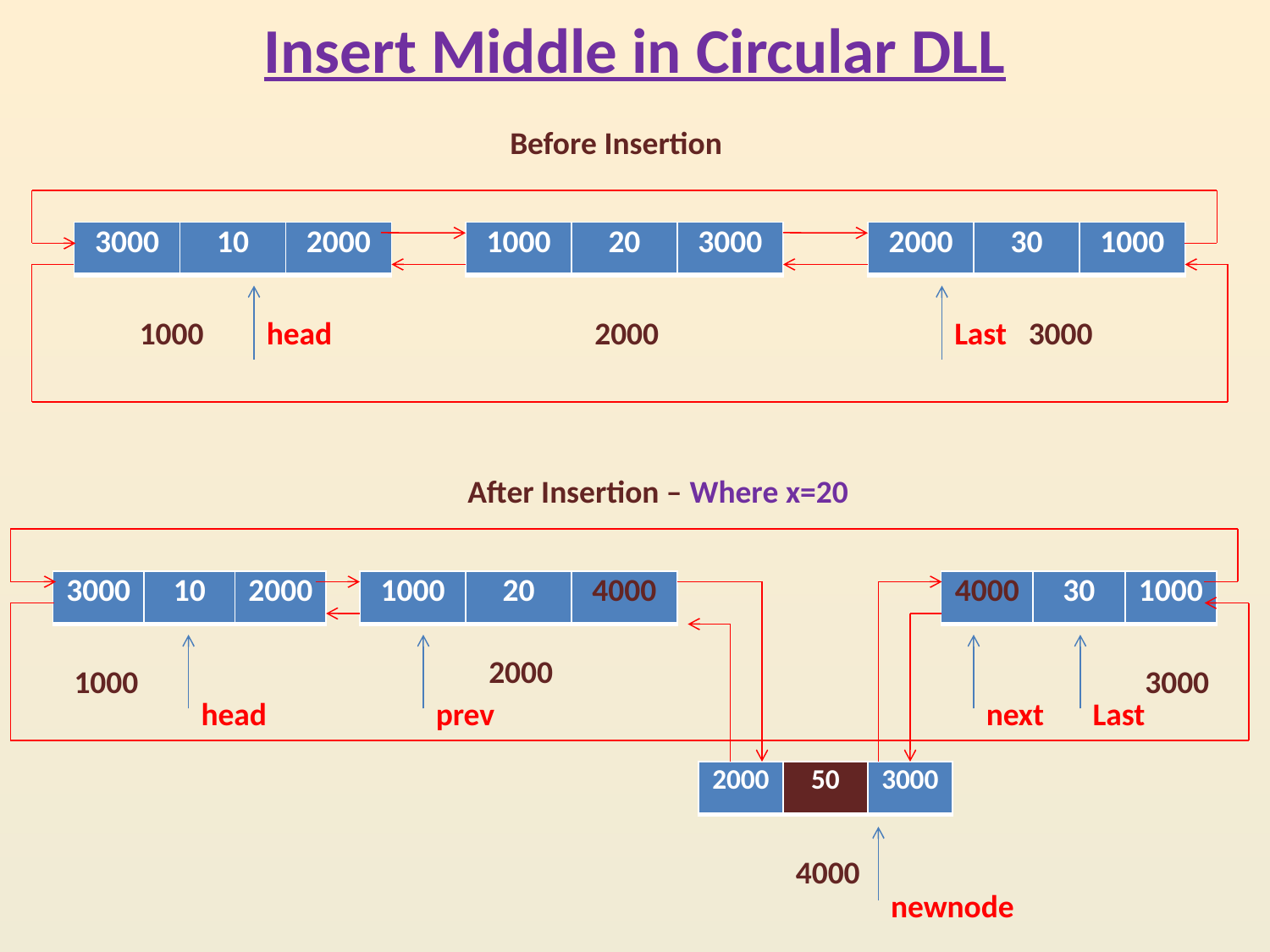

# Insert Middle in Circular DLL
Before Insertion
| 3000 | 10 | 2000 |
| --- | --- | --- |
| 1000 | 20 | 3000 |
| --- | --- | --- |
| 2000 | 30 | 1000 |
| --- | --- | --- |
1000
head
2000
Last
3000
After Insertion – Where x=20
| 3000 | 10 | 2000 |
| --- | --- | --- |
| 1000 | 20 | 4000 |
| --- | --- | --- |
| 4000 | 30 | 1000 |
| --- | --- | --- |
2000
1000
3000
head
prev
next
Last
| 2000 | 50 | 3000 |
| --- | --- | --- |
4000
newnode